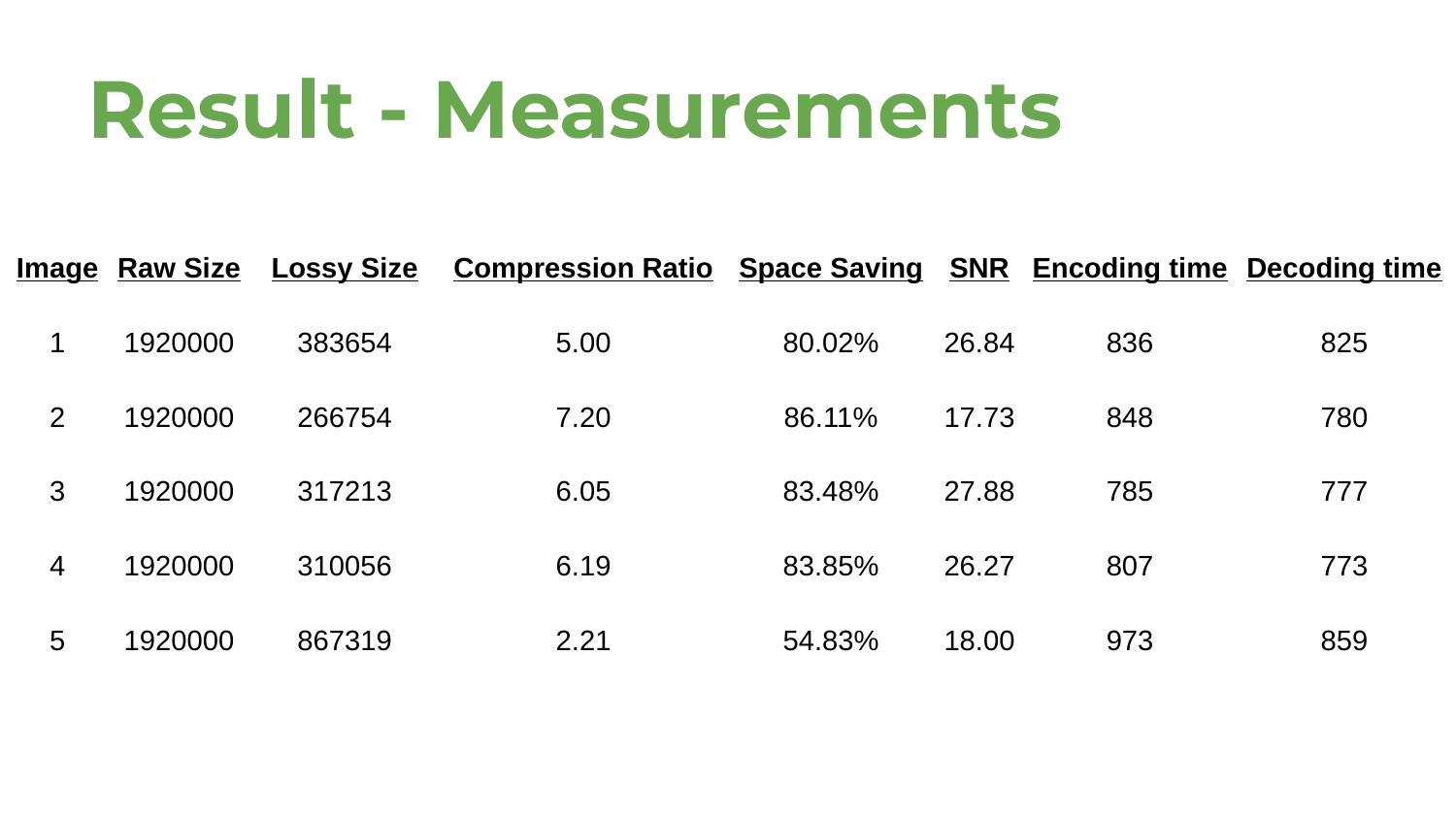

# Result - Measurements
| Image | Raw Size | Lossy Size | Compression Ratio | Space Saving | SNR | Encoding time | Decoding time |
| --- | --- | --- | --- | --- | --- | --- | --- |
| 1 | 1920000 | 383654 | 5.00 | 80.02% | 26.84 | 836 | 825 |
| 2 | 1920000 | 266754 | 7.20 | 86.11% | 17.73 | 848 | 780 |
| 3 | 1920000 | 317213 | 6.05 | 83.48% | 27.88 | 785 | 777 |
| 4 | 1920000 | 310056 | 6.19 | 83.85% | 26.27 | 807 | 773 |
| 5 | 1920000 | 867319 | 2.21 | 54.83% | 18.00 | 973 | 859 |